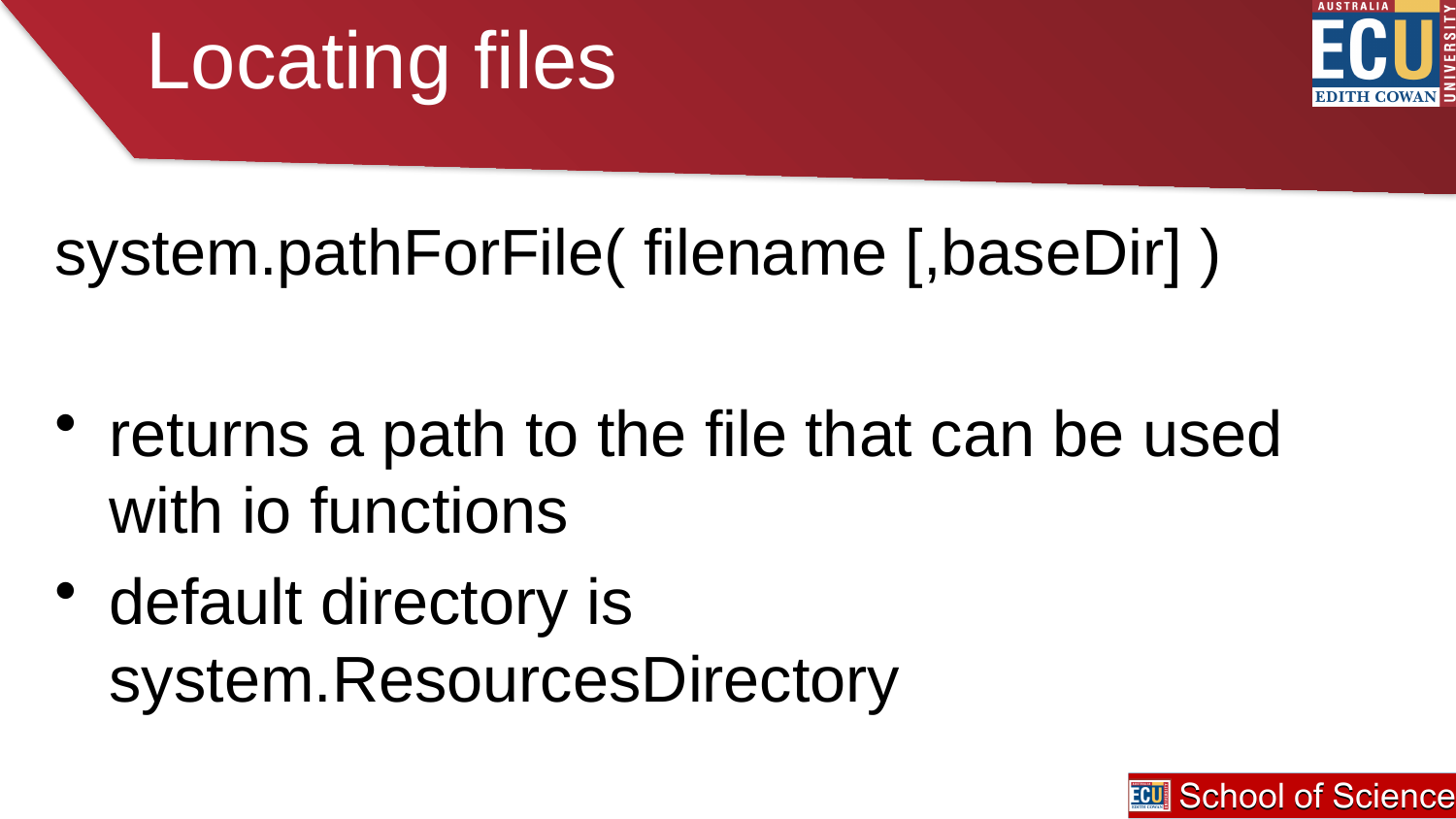

# Locating files
system.pathForFile( filename [,baseDir] )

returns a path to the file that can be used with io functions
default directory is system.ResourcesDirectory